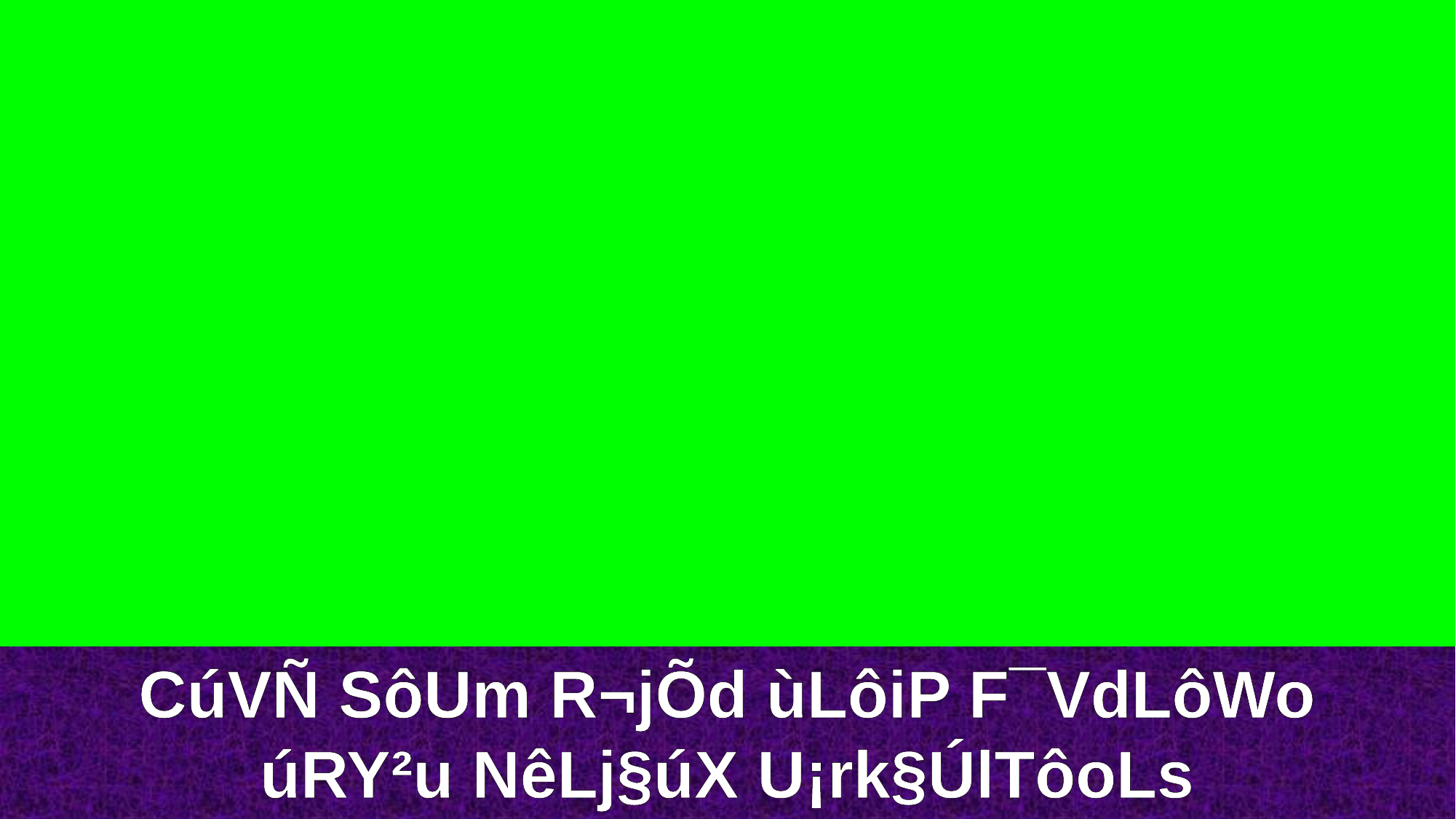

CúVÑ SôUm R¬jÕd ùLôiP F¯VdLôWo
úRY²u NêLj§úX U¡rk§ÚlTôoLs